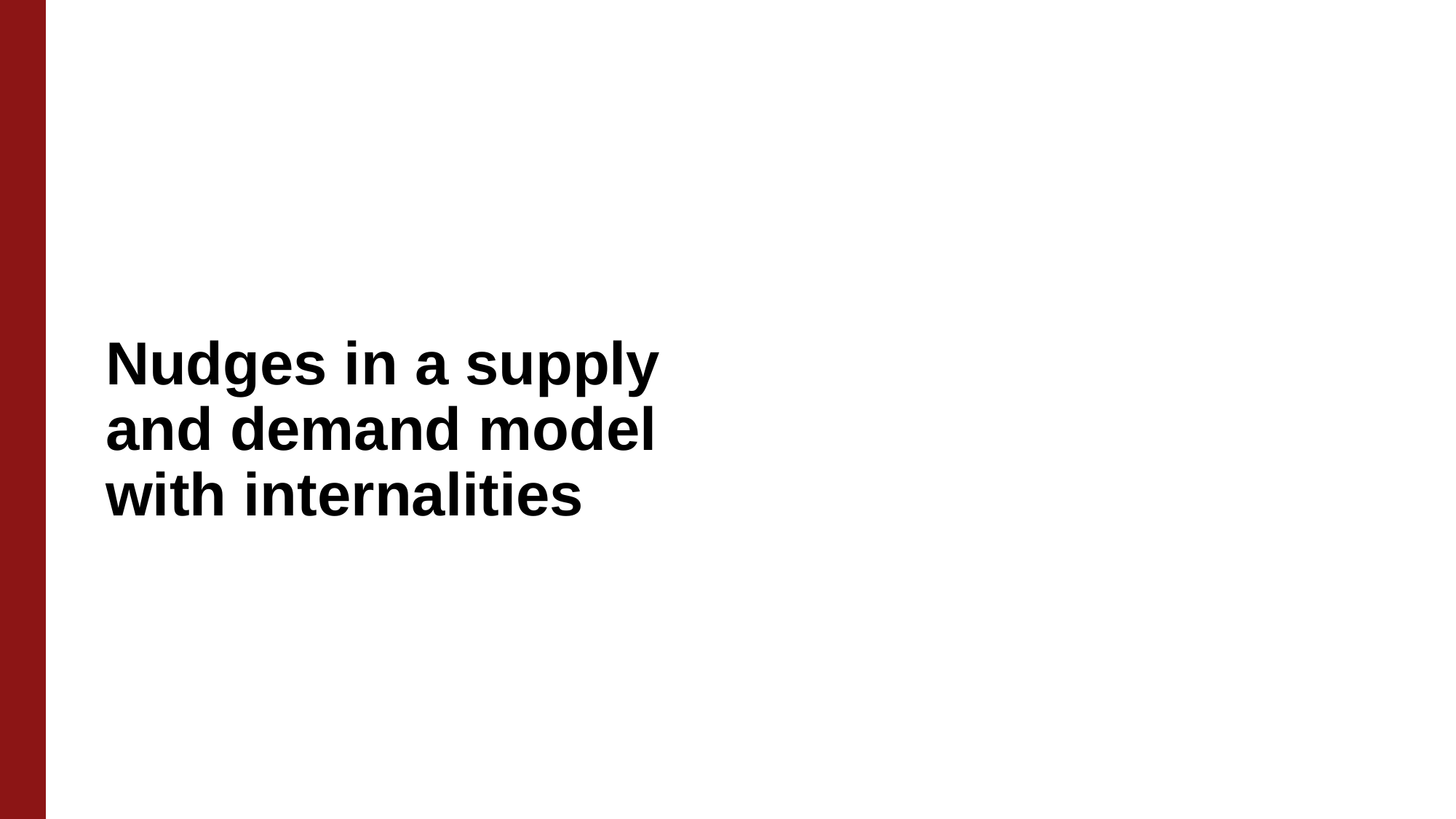

# Nudges in a supply and demand model with internalities